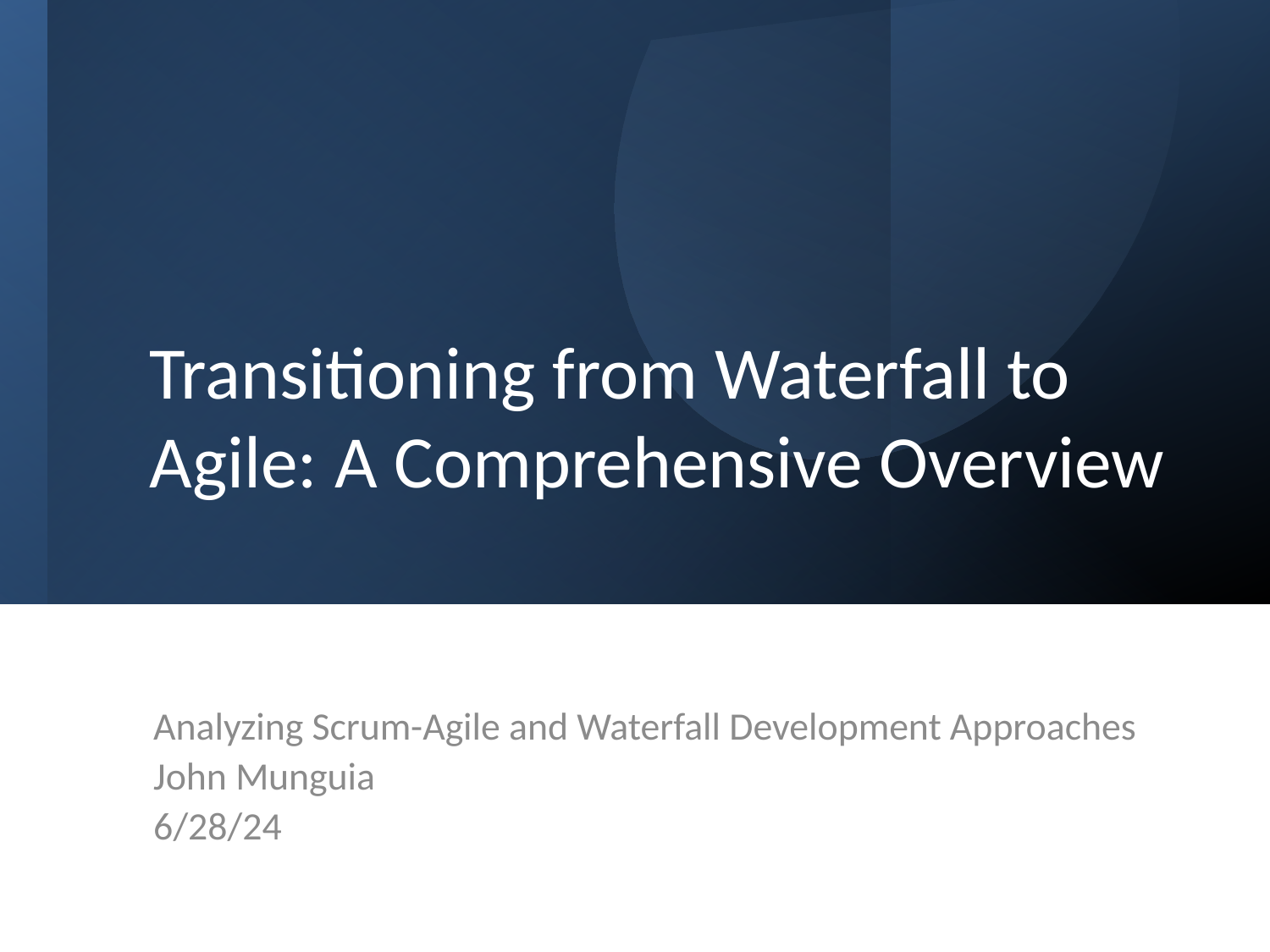

# Transitioning from Waterfall to Agile: A Comprehensive Overview
Analyzing Scrum-Agile and Waterfall Development Approaches
John Munguia
6/28/24